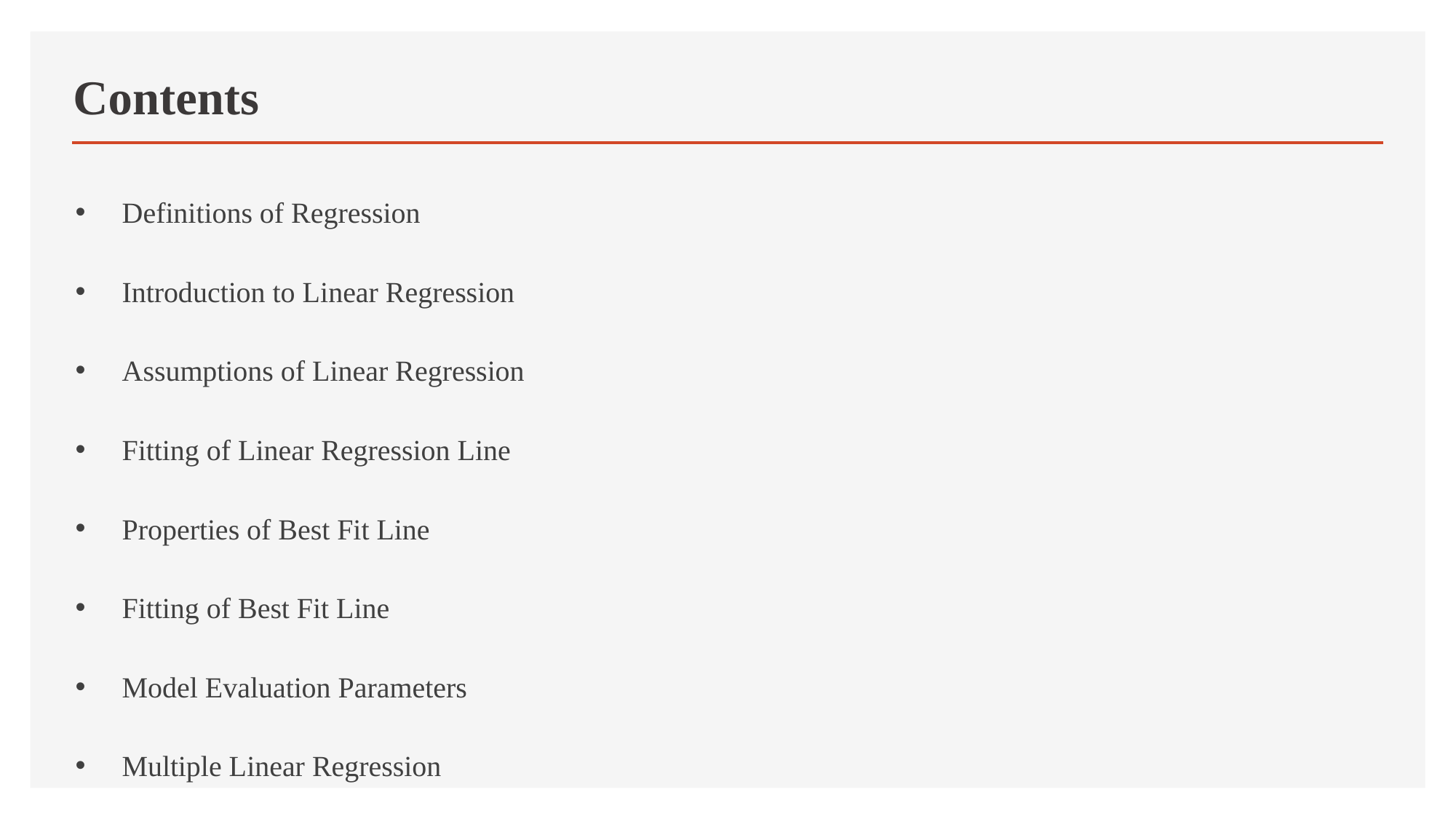

# Contents
Definitions of Regression
Introduction to Linear Regression
Assumptions of Linear Regression
Fitting of Linear Regression Line
Properties of Best Fit Line
Fitting of Best Fit Line
Model Evaluation Parameters
Multiple Linear Regression